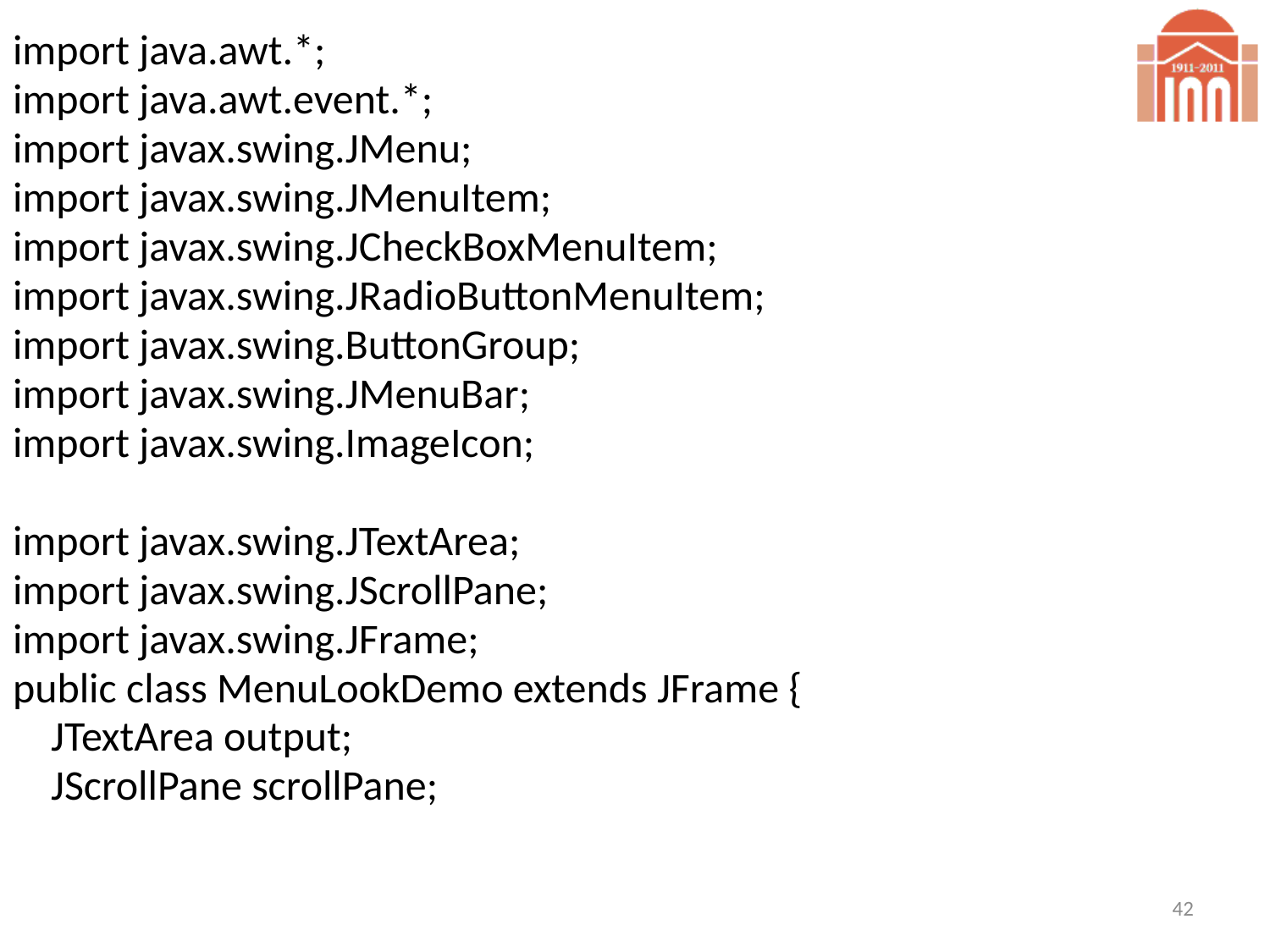

import java.awt.*;
import java.awt.event.*;
import javax.swing.JMenu;
import javax.swing.JMenuItem;
import javax.swing.JCheckBoxMenuItem;
import javax.swing.JRadioButtonMenuItem;
import javax.swing.ButtonGroup;
import javax.swing.JMenuBar;
import javax.swing.ImageIcon;

import javax.swing.JTextArea;
import javax.swing.JScrollPane;
import javax.swing.JFrame;
public class MenuLookDemo extends JFrame {
    JTextArea output;
    JScrollPane scrollPane;
42